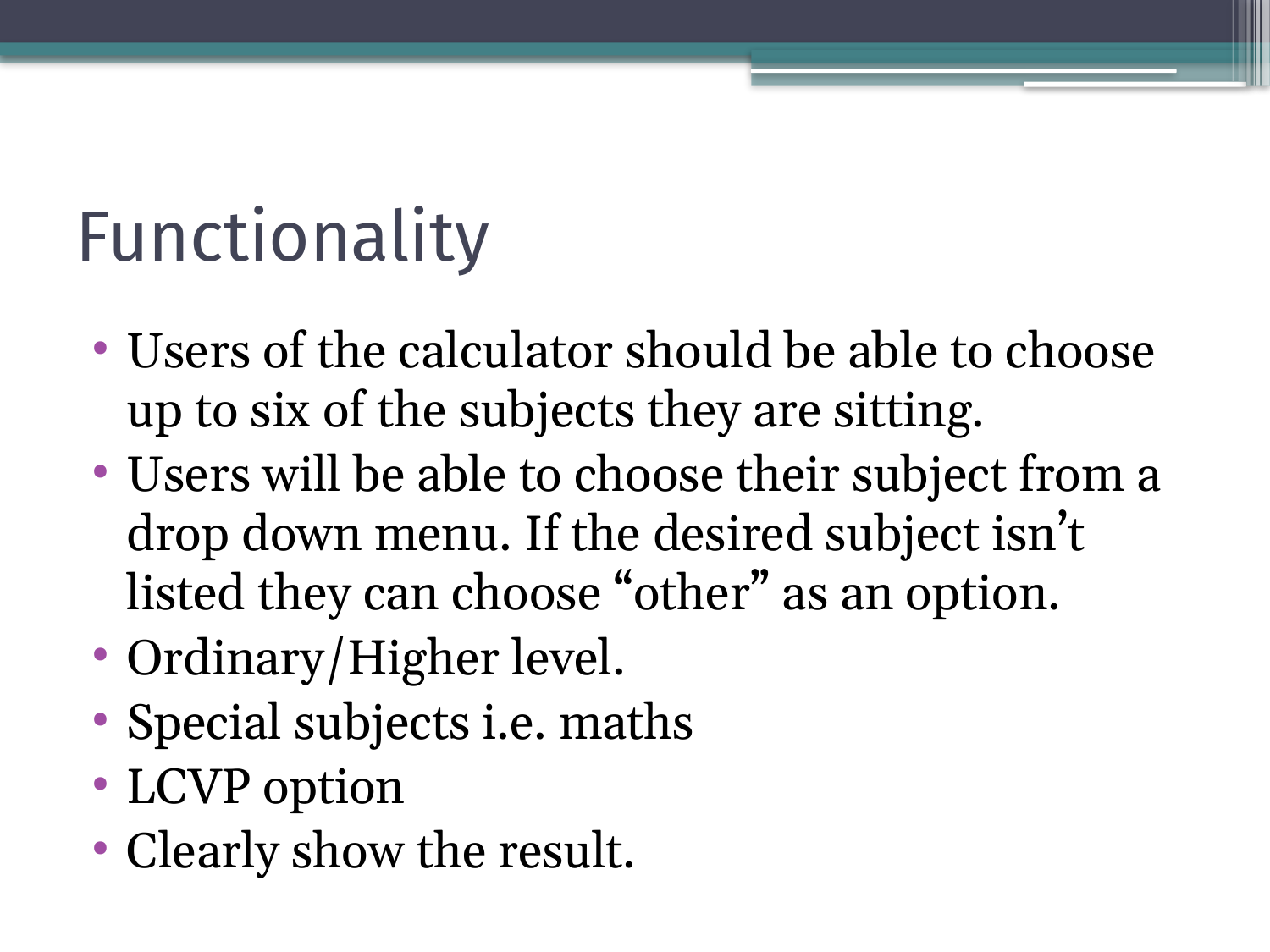

# Functionality
Users of the calculator should be able to choose up to six of the subjects they are sitting.
Users will be able to choose their subject from a drop down menu. If the desired subject isn’t listed they can choose “other” as an option.
Ordinary/Higher level.
Special subjects i.e. maths
LCVP option
Clearly show the result.